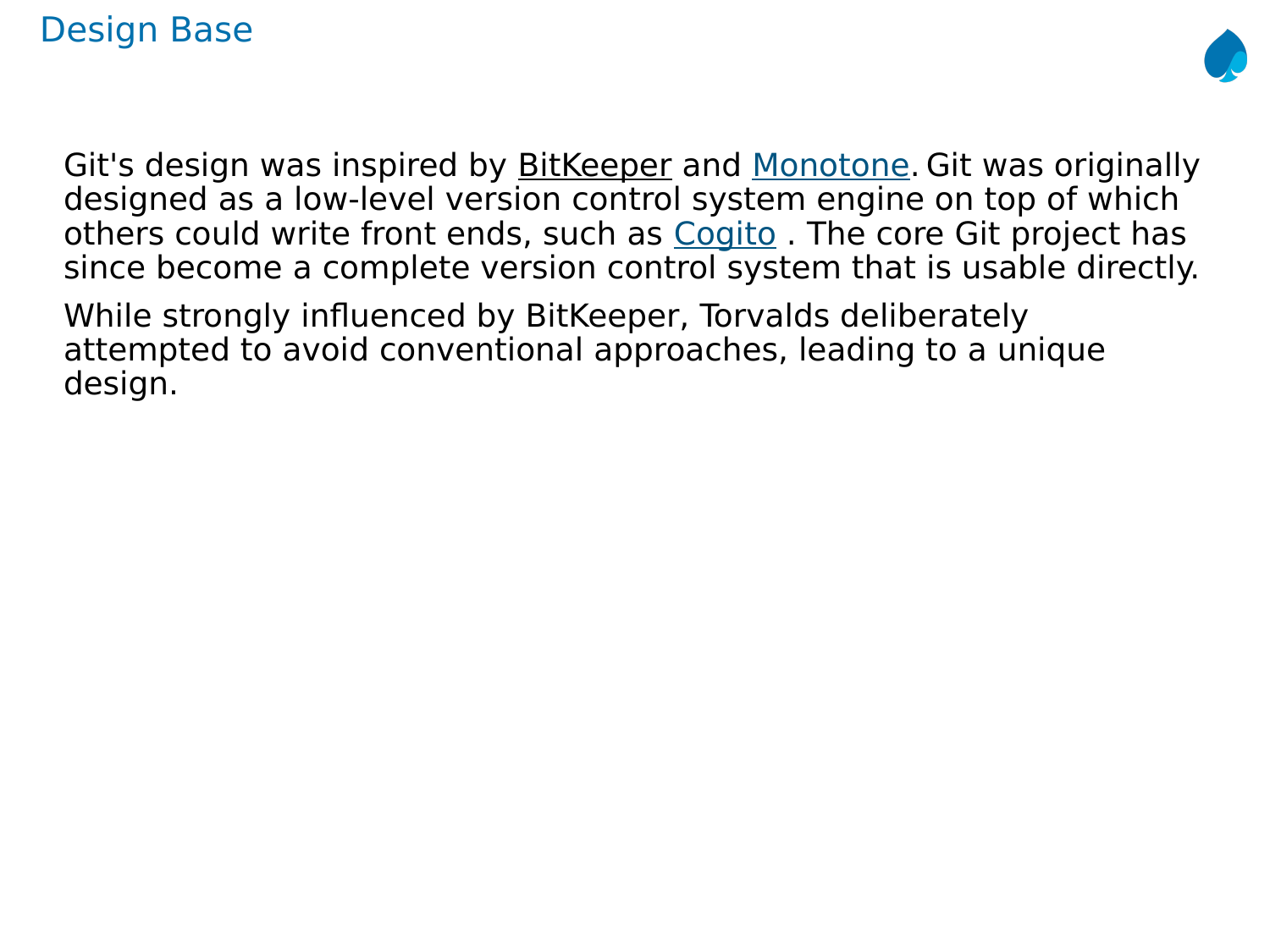

# Design Base
Git's design was inspired by BitKeeper and Monotone. Git was originally designed as a low-level version control system engine on top of which others could write front ends, such as Cogito . The core Git project has since become a complete version control system that is usable directly.
While strongly influenced by BitKeeper, Torvalds deliberately attempted to avoid conventional approaches, leading to a unique design.